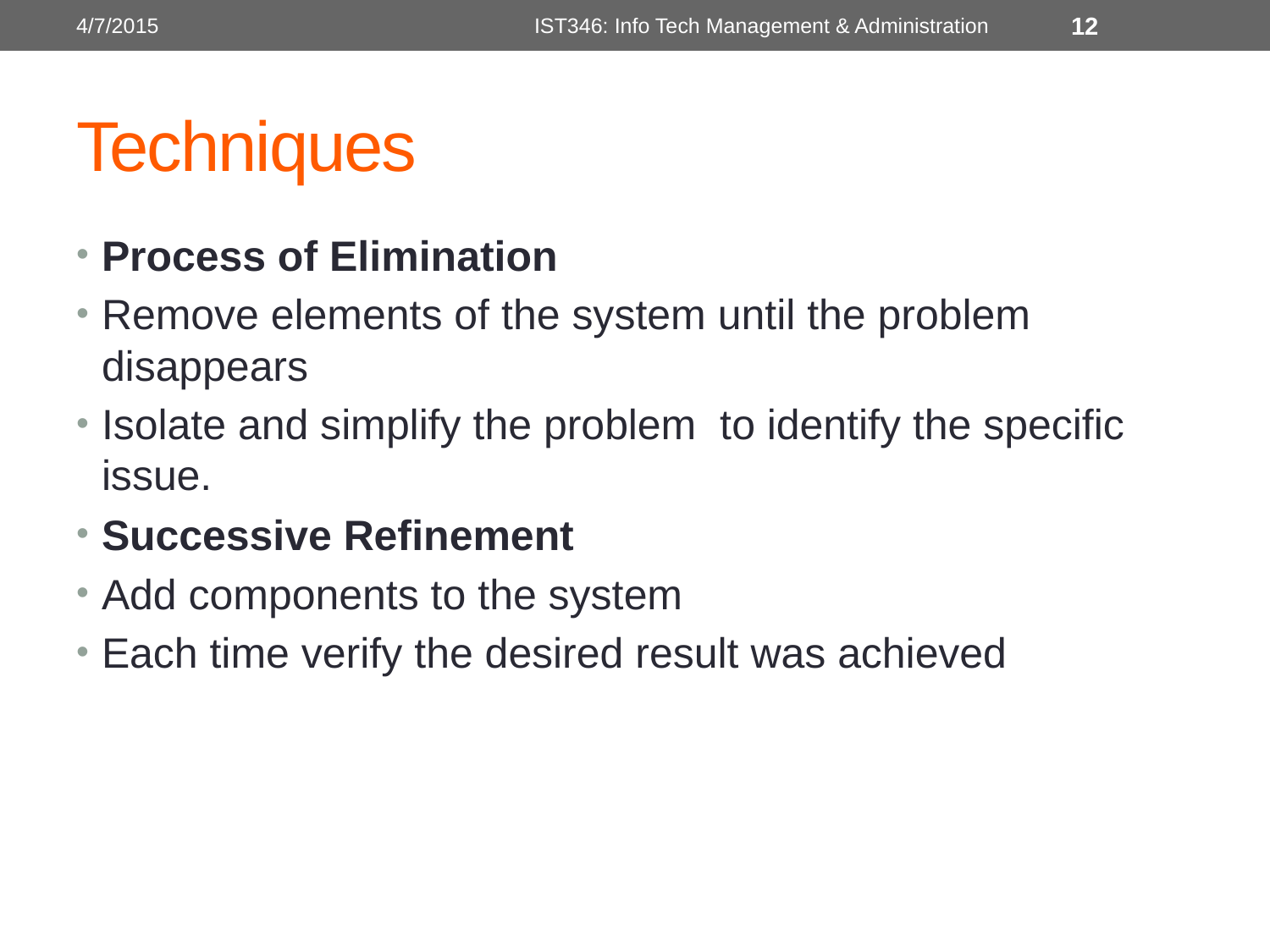

4/7/2015
IST346: Info Tech Management & Administration
12
# Techniques
Process of Elimination
Remove elements of the system until the problem disappears
Isolate and simplify the problem  to identify the specific issue.
Successive Refinement
Add components to the system
Each time verify the desired result was achieved